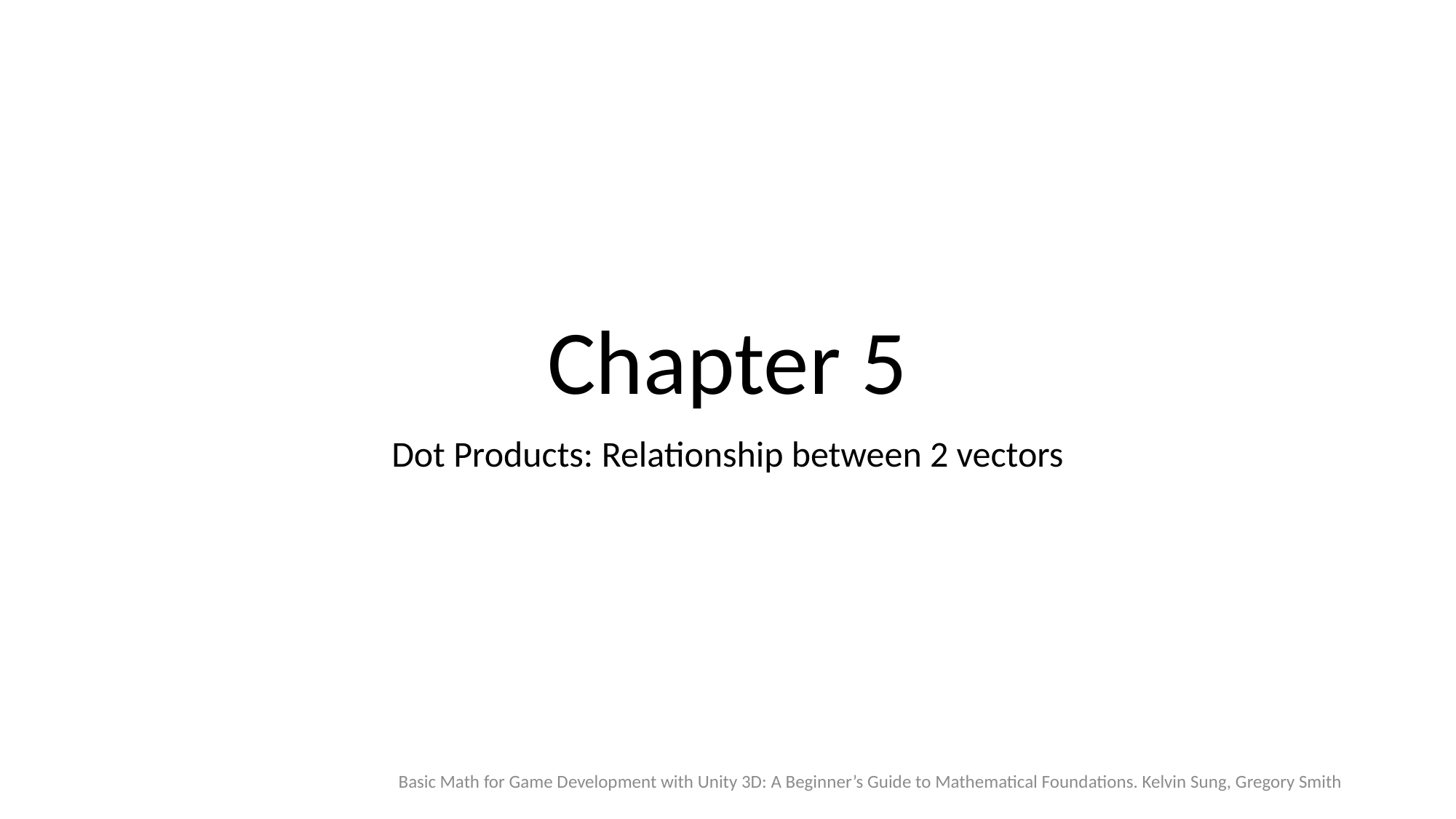

# Chapter 5
Dot Products: Relationship between 2 vectors